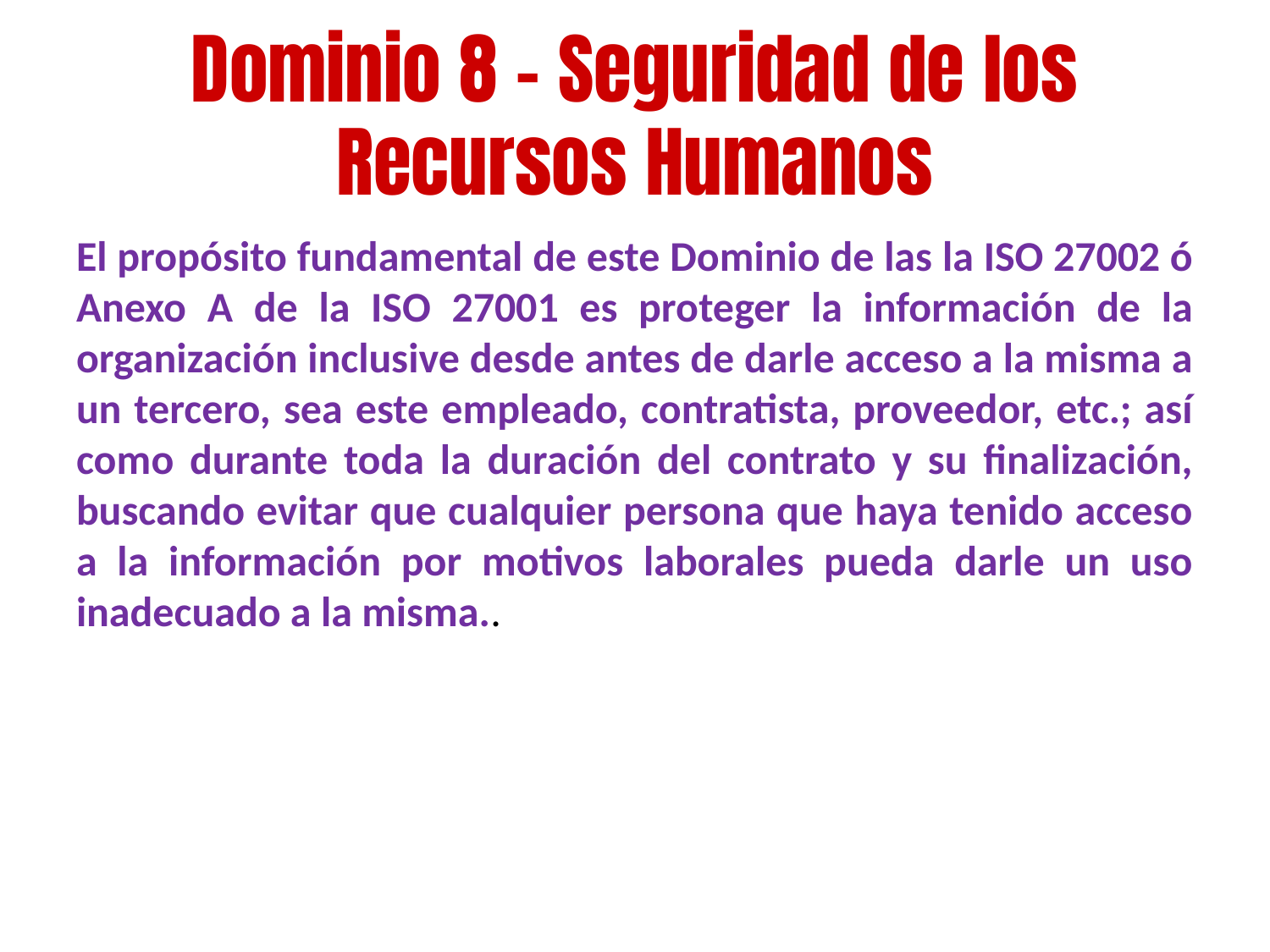

# Dominio 8 - Seguridad de los Recursos Humanos
El propósito fundamental de este Dominio de las la ISO 27002 ó Anexo A de la ISO 27001 es proteger la información de la organización inclusive desde antes de darle acceso a la misma a un tercero, sea este empleado, contratista, proveedor, etc.; así como durante toda la duración del contrato y su finalización, buscando evitar que cualquier persona que haya tenido acceso a la información por motivos laborales pueda darle un uso inadecuado a la misma..